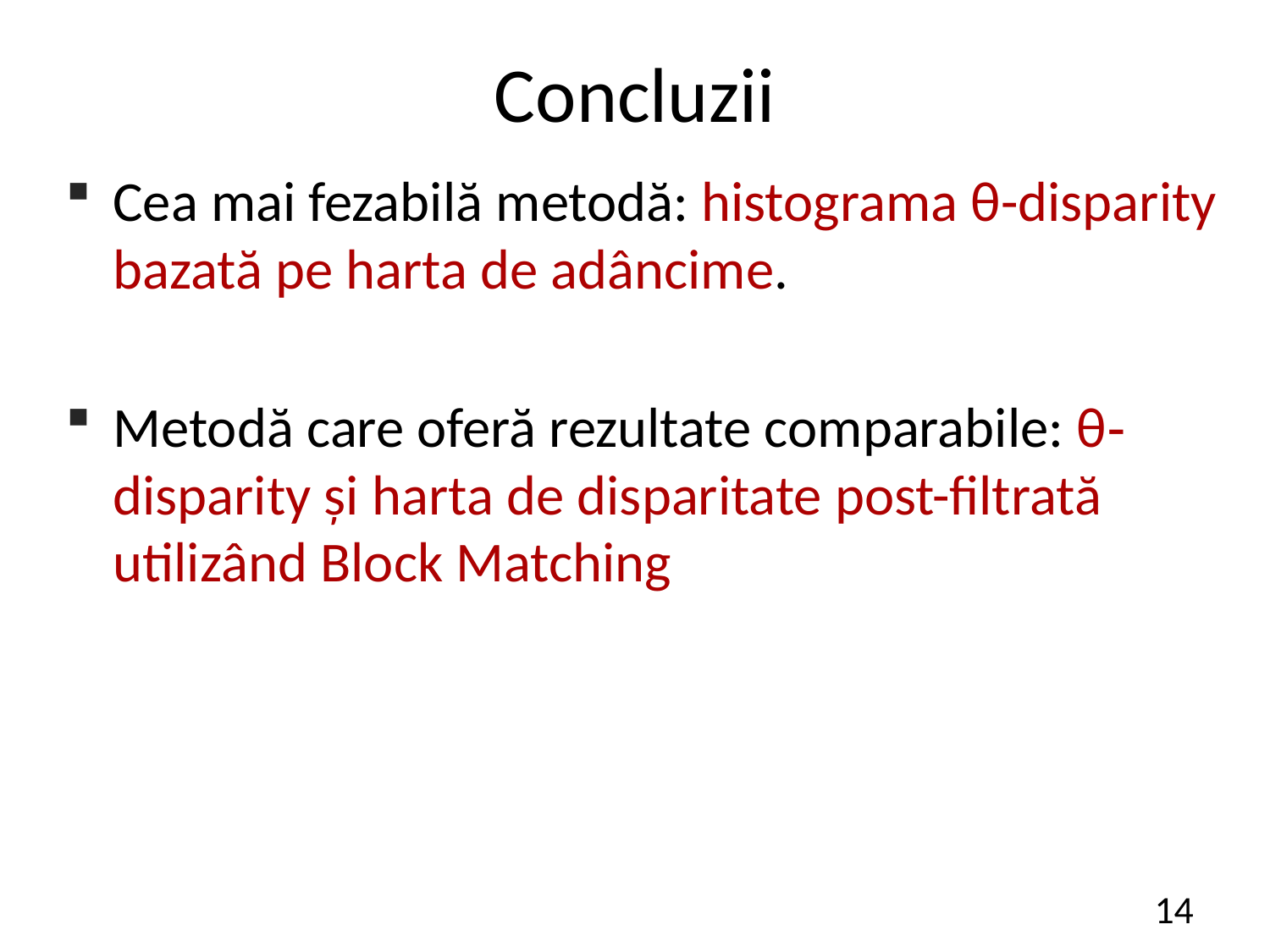

# Concluzii
Cea mai fezabilă metodă: histograma θ-disparity bazată pe harta de adâncime.

Metodă care oferă rezultate comparabile: θ‐disparity și harta de disparitate post-filtrată utilizând Block Matching
14